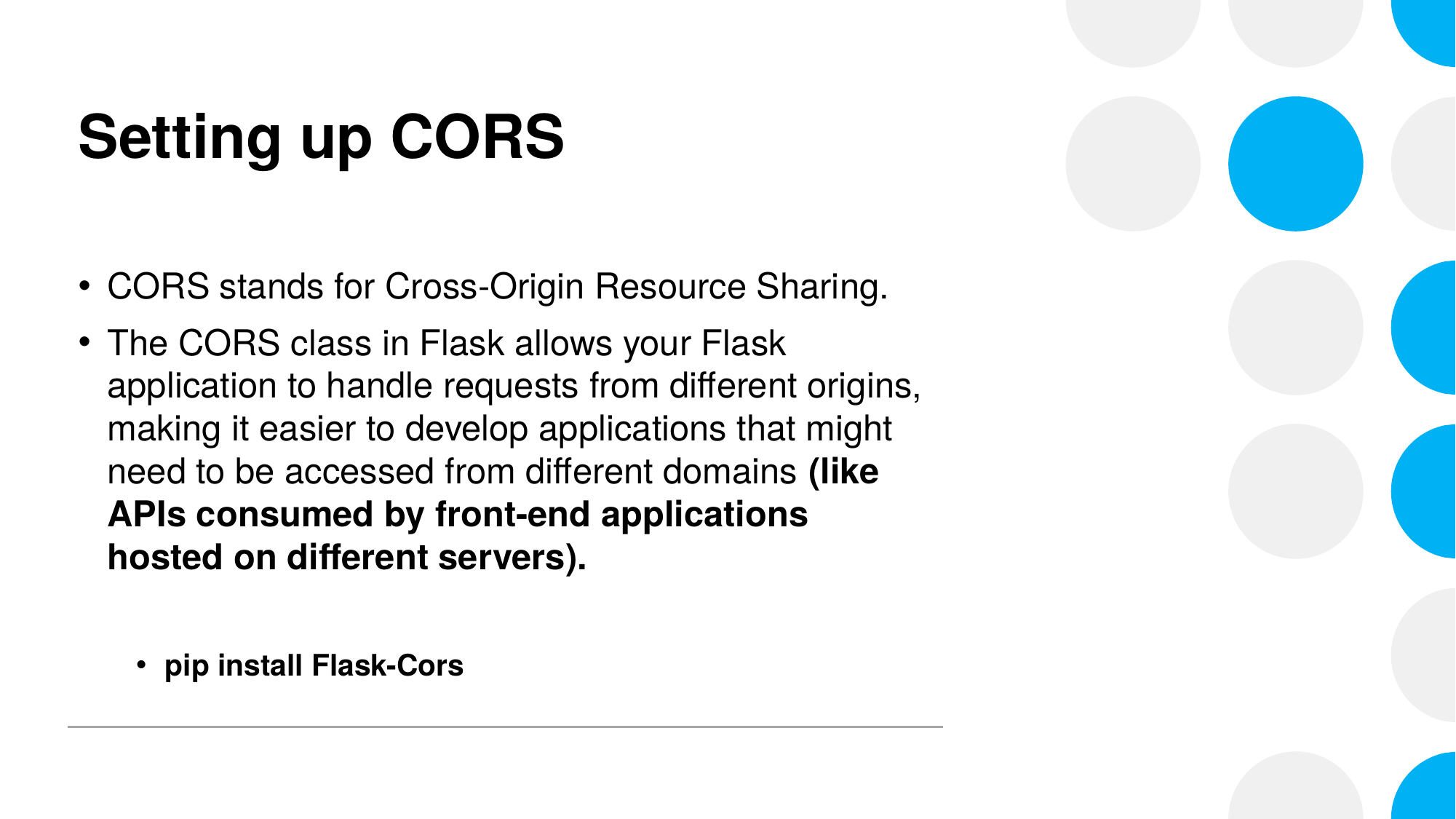

# Setting up CORS
CORS stands for Cross-Origin Resource Sharing.
The CORS class in Flask allows your Flask application to handle requests from different origins, making it easier to develop applications that might need to be accessed from different domains (like APIs consumed by front-end applications hosted on different servers).

pip install Flask-Cors